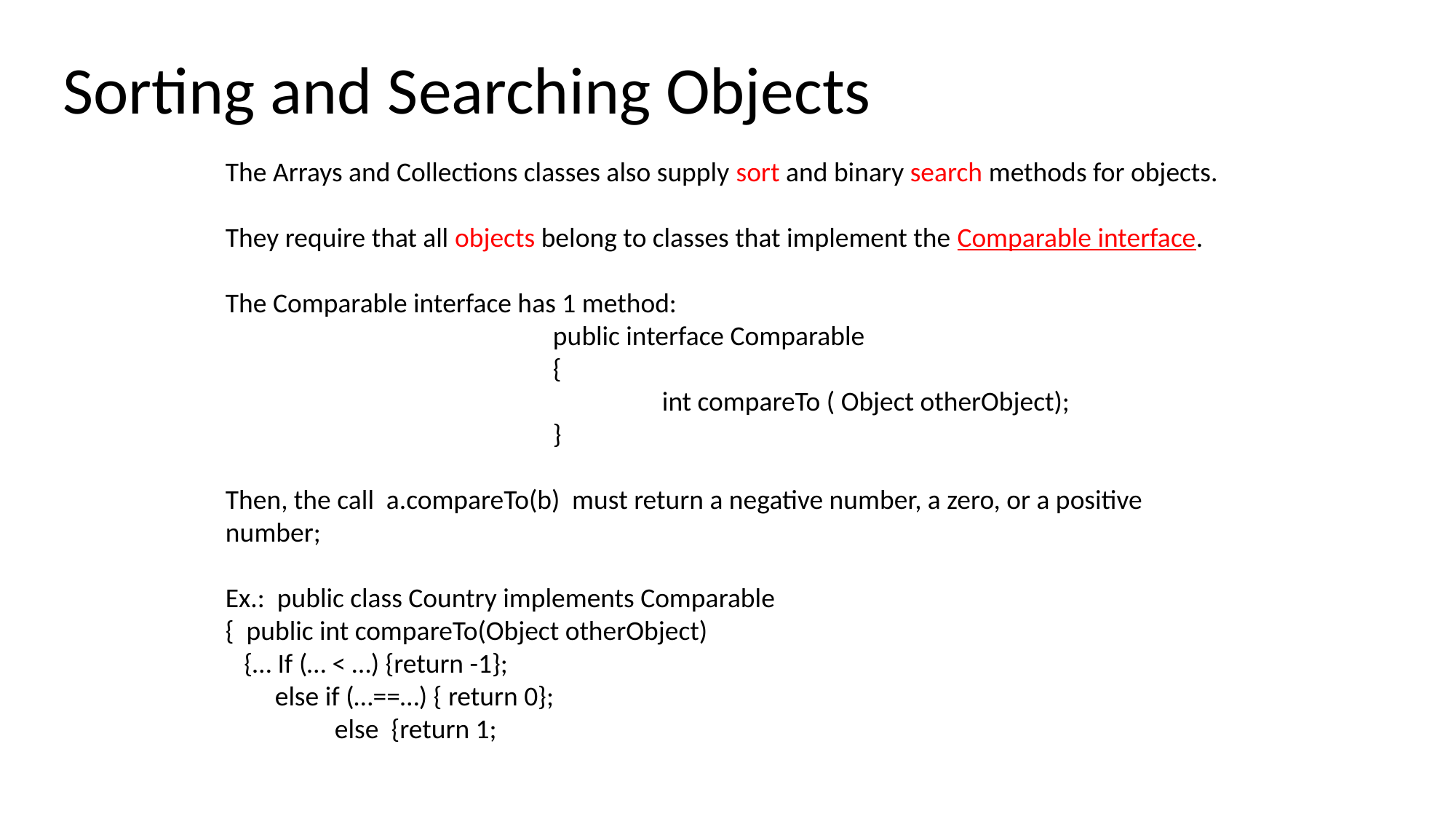

# Sorting and Searching Objects
The Arrays and Collections classes also supply sort and binary search methods for objects.

They require that all objects belong to classes that implement the Comparable interface.

The Comparable interface has 1 method:
			public interface Comparable
			{
				int compareTo ( Object otherObject);
			}

Then, the call  a.compareTo(b)  must return a negative number, a zero, or a positive number;

Ex.:  public class Country implements Comparable
{  public int compareTo(Object otherObject)
   {… If (… < …) {return -1};
        else if (…==…) { return 0};
	else  {return 1;